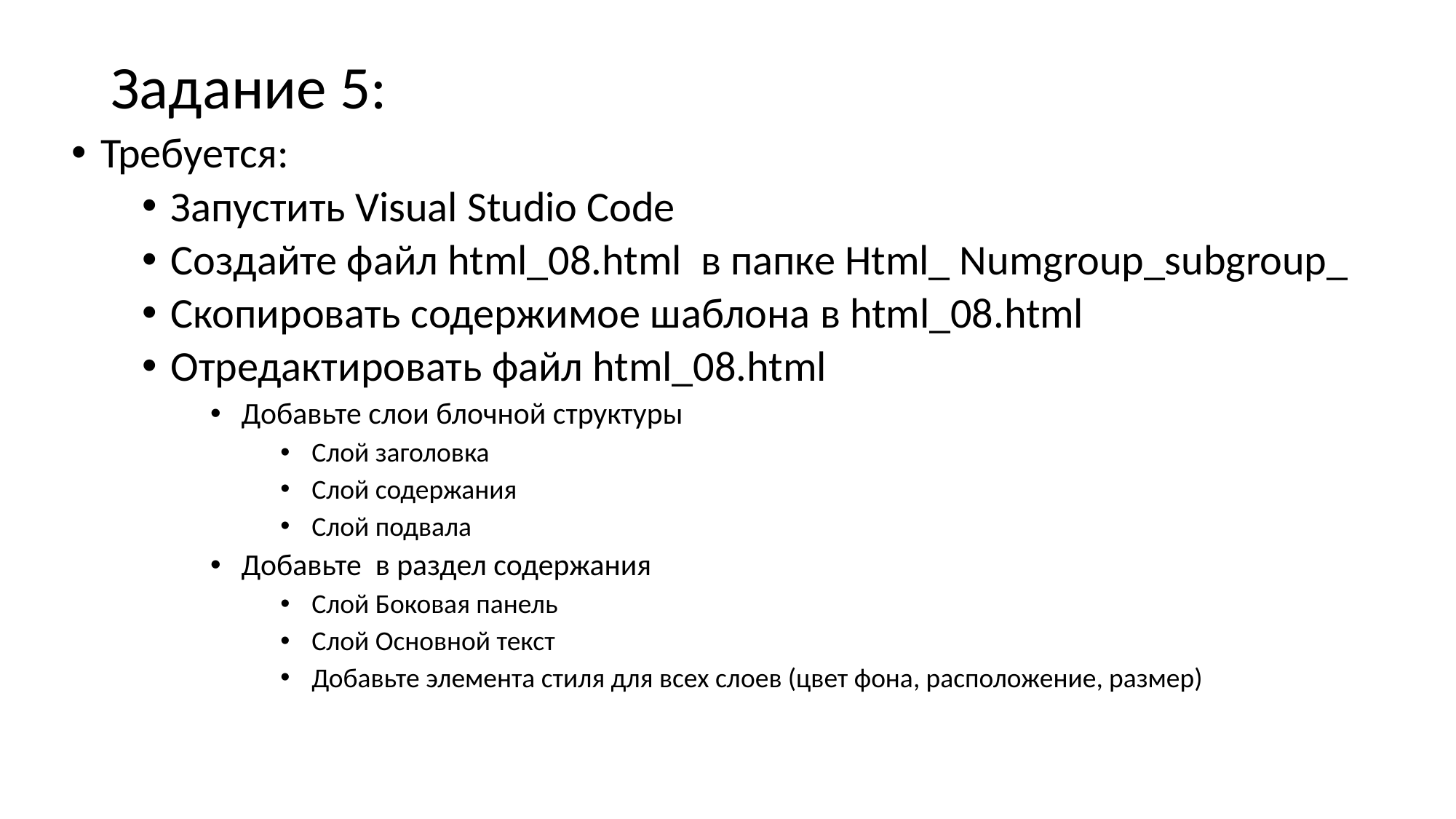

# Задание 5:
Требуется:
Запустить Visual Studio Code
Создайте файл html_08.html  в папке Html_ Numgroup_subgroup_
Скопировать содержимое шаблона в html_08.html
Отредактировать файл html_08.html
Добавьте слои блочной структуры
Слой заголовка
Слой содержания
Слой подвала
Добавьте  в раздел содержания
Слой Боковая панель
Слой Основной текст
Добавьте элемента стиля для всех слоев (цвет фона, расположение, размер)